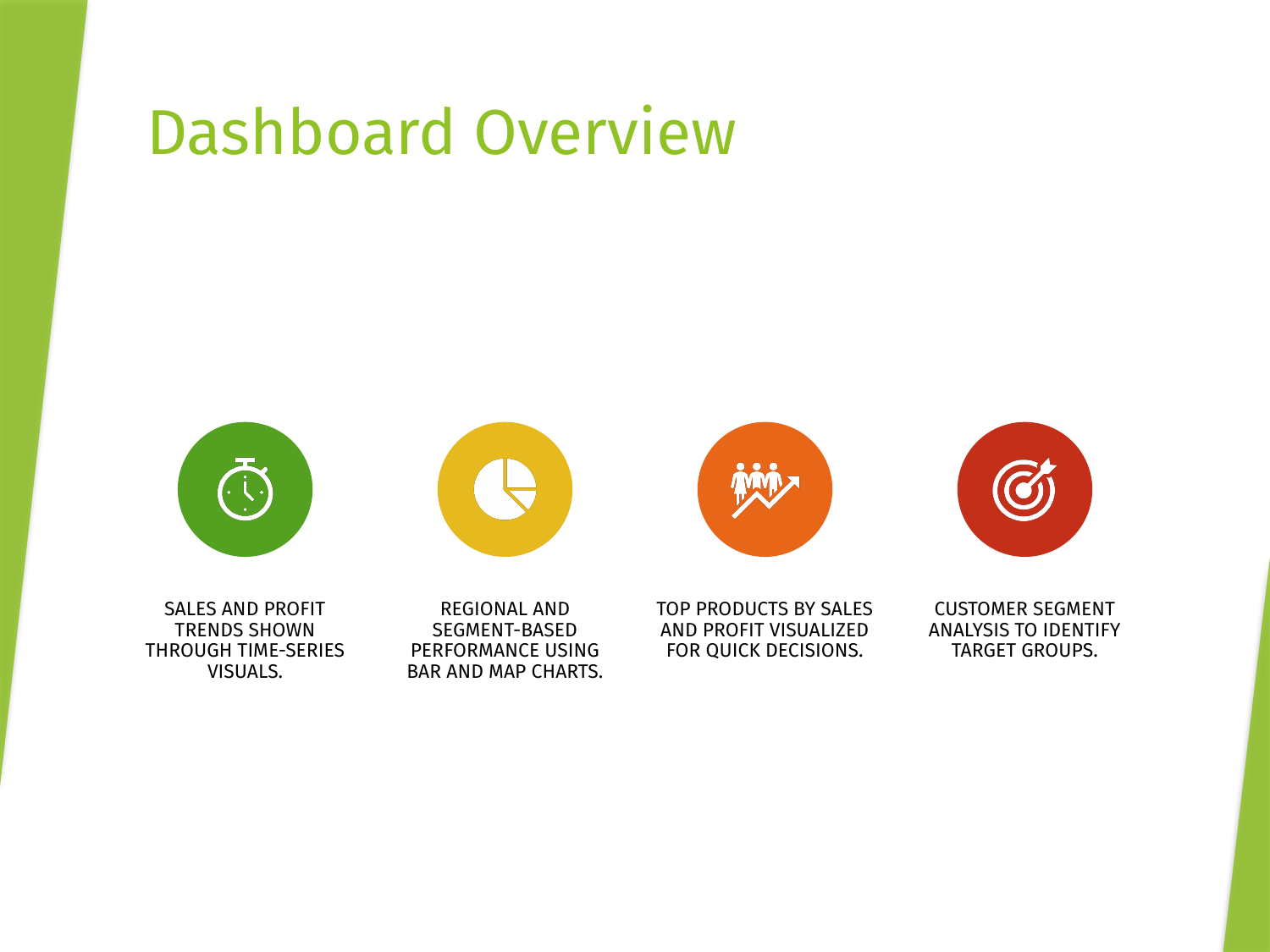

# Dashboard Overview
Sales and Profit trends shown through time-series visuals.
Regional and Segment-based performance using bar and map charts.
Top Products by Sales and Profit visualized for quick decisions.
Customer Segment analysis to identify target groups.